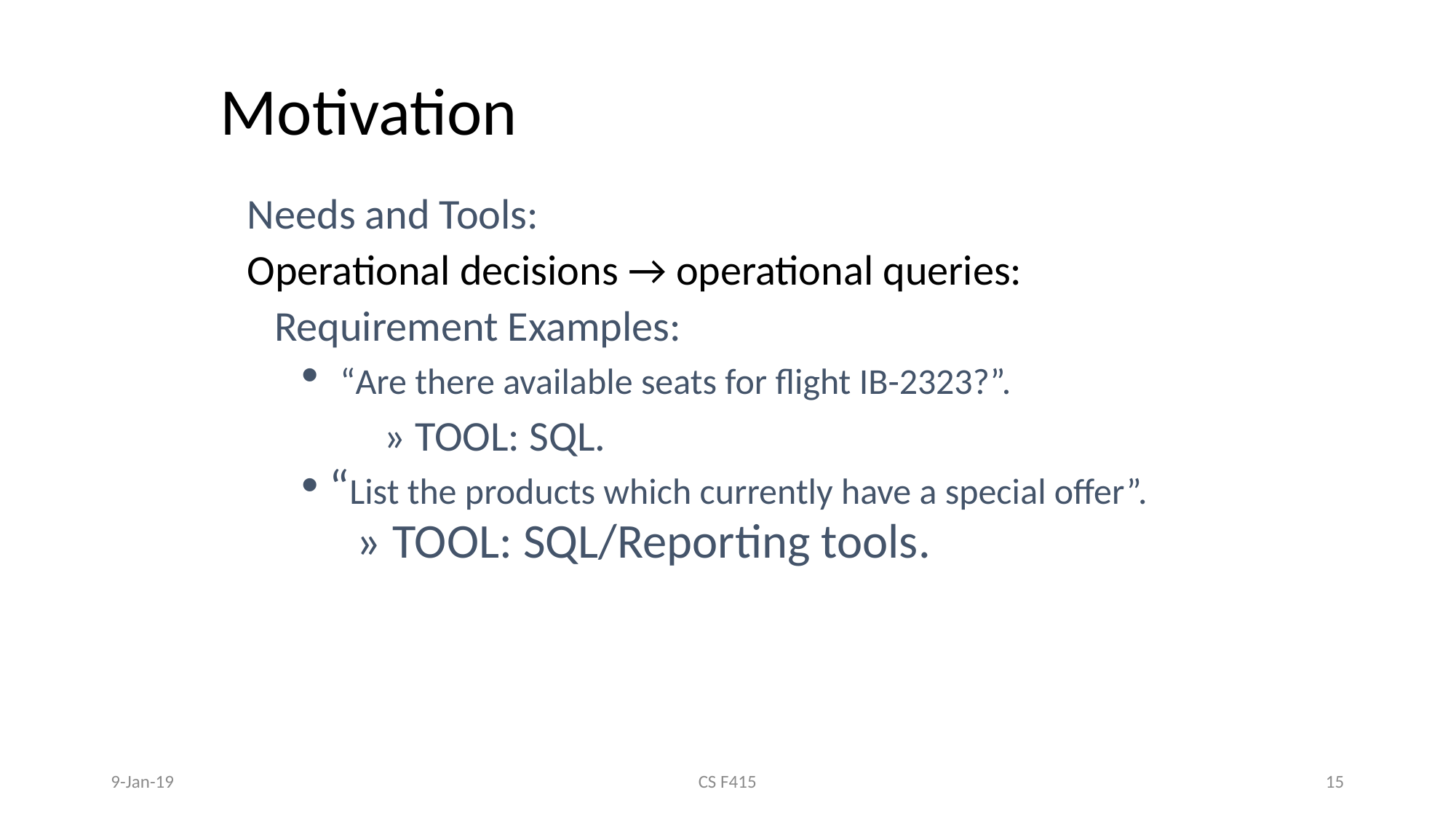

# Motivation
Needs and Tools:
Operational decisions → operational queries:
	Requirement Examples:
 “Are there available seats for flight IB-2323?”.
		» TOOL: SQL.
“List the products which currently have a special offer”.
» TOOL: SQL/Reporting tools.
9-Jan-19
CS F415
15